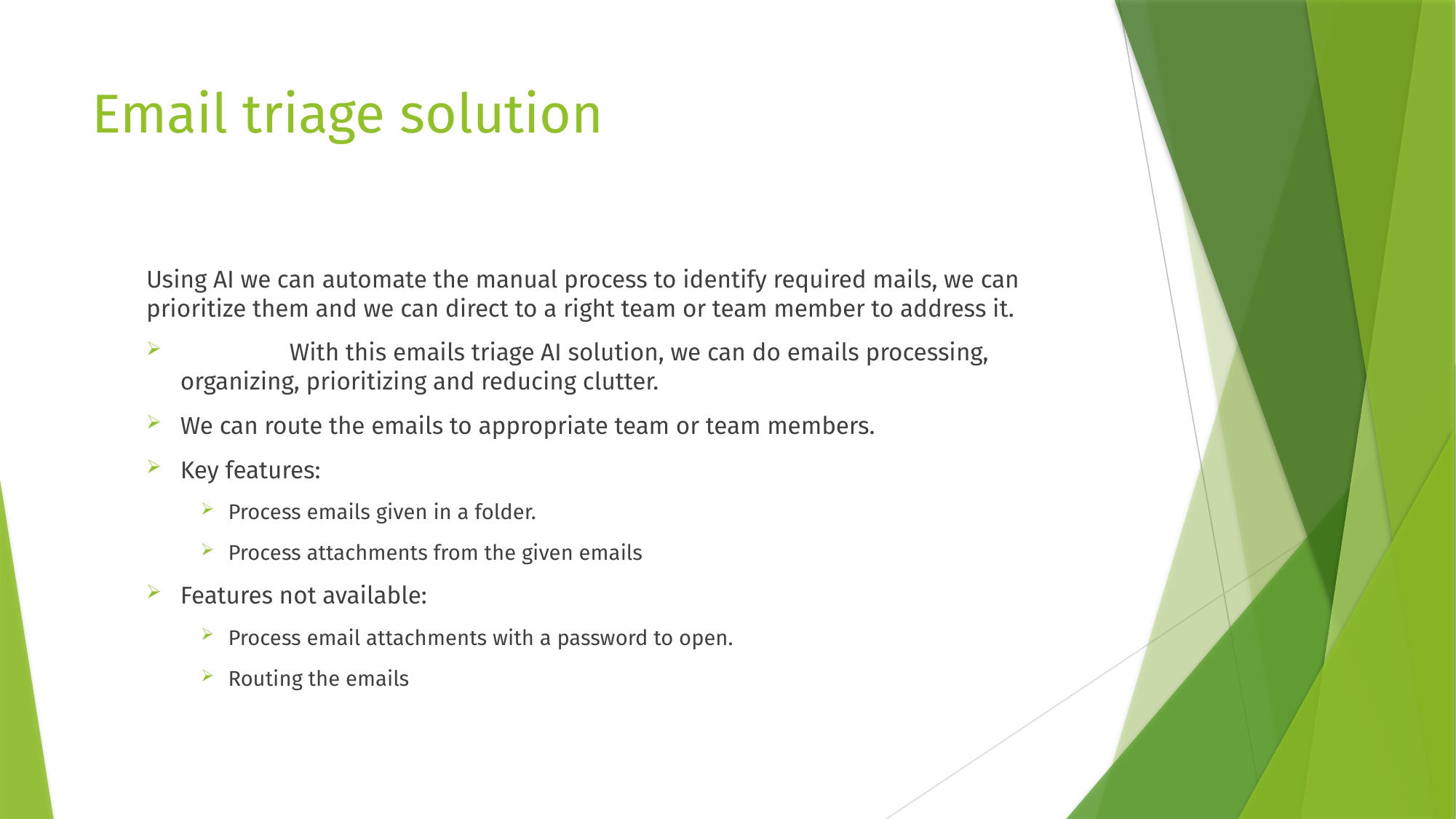

# Email triage solution
Using AI we can automate the manual process to identify required mails, we can prioritize them and we can direct to a right team or team member to address it.
	With this emails triage AI solution, we can do emails processing, organizing, prioritizing and reducing clutter.
We can route the emails to appropriate team or team members.
Key features:
Process emails given in a folder.
Process attachments from the given emails
Features not available:
Process email attachments with a password to open.
Routing the emails